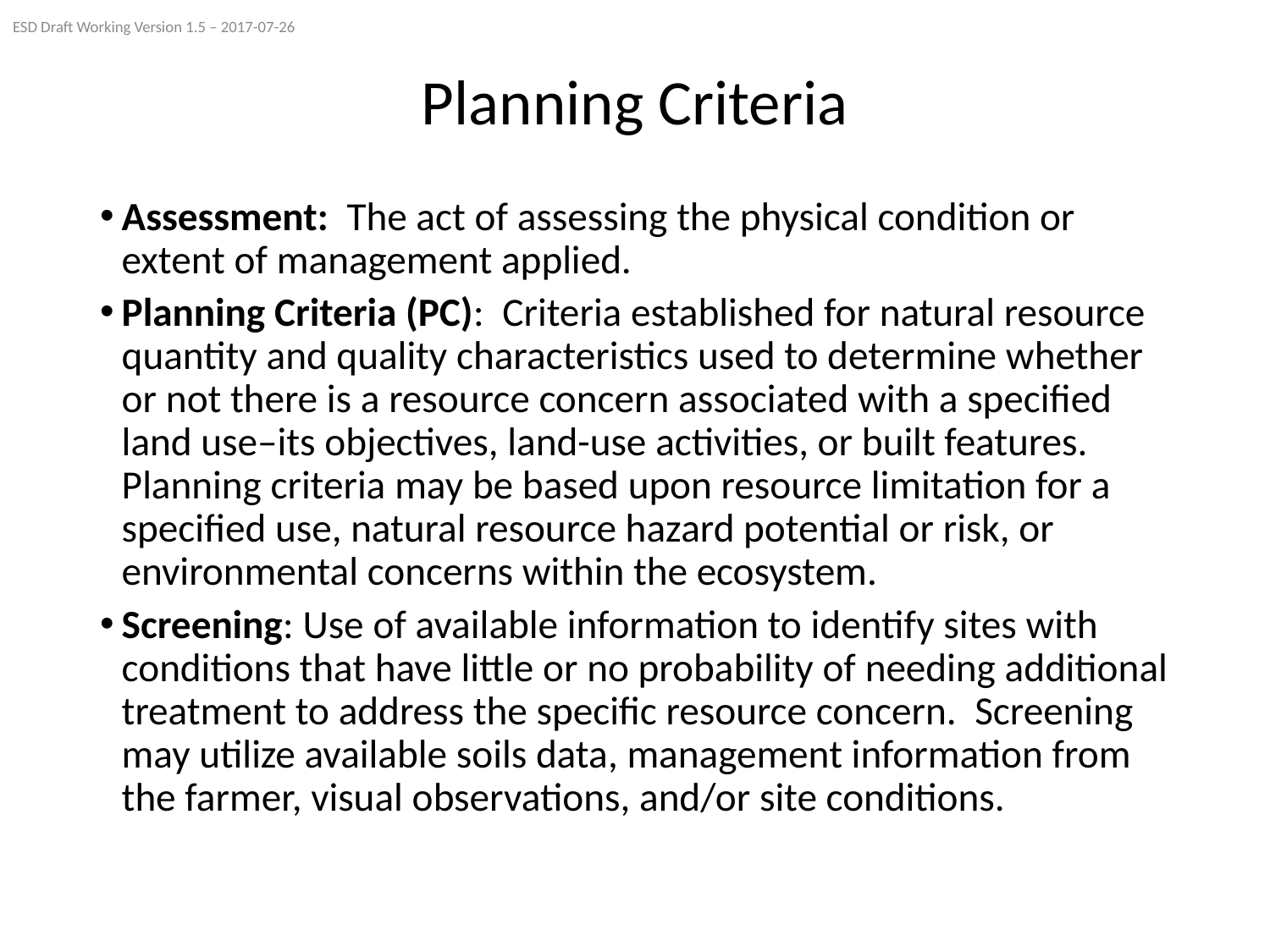

ESD Draft Working Version 1.5 – 2017-07-26
# Planning Criteria
Assessment:  The act of assessing the physical condition or extent of management applied.
Planning Criteria (PC):  Criteria established for natural resource quantity and quality characteristics used to determine whether or not there is a resource concern associated with a specified land use–its objectives, land-use activities, or built features.  Planning criteria may be based upon resource limitation for a specified use, natural resource hazard potential or risk, or environmental concerns within the ecosystem.
Screening: Use of available information to identify sites with conditions that have little or no probability of needing additional treatment to address the specific resource concern.  Screening may utilize available soils data, management information from the farmer, visual observations, and/or site conditions.